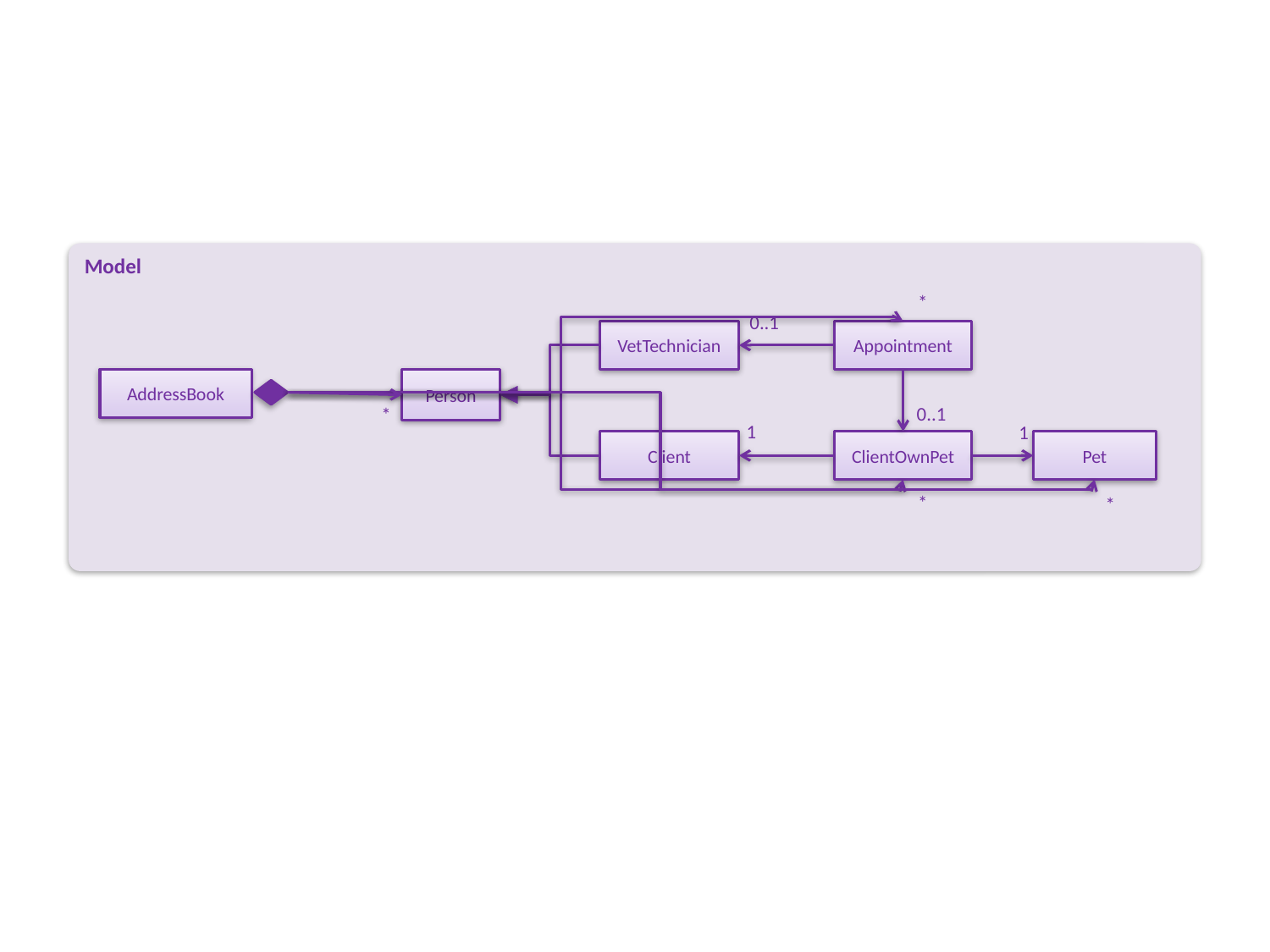

Model
*
0..1
VetTechnician
Appointment
AddressBook
Person

0..1
*
1
1
Client
ClientOwnPet
Pet
*
*